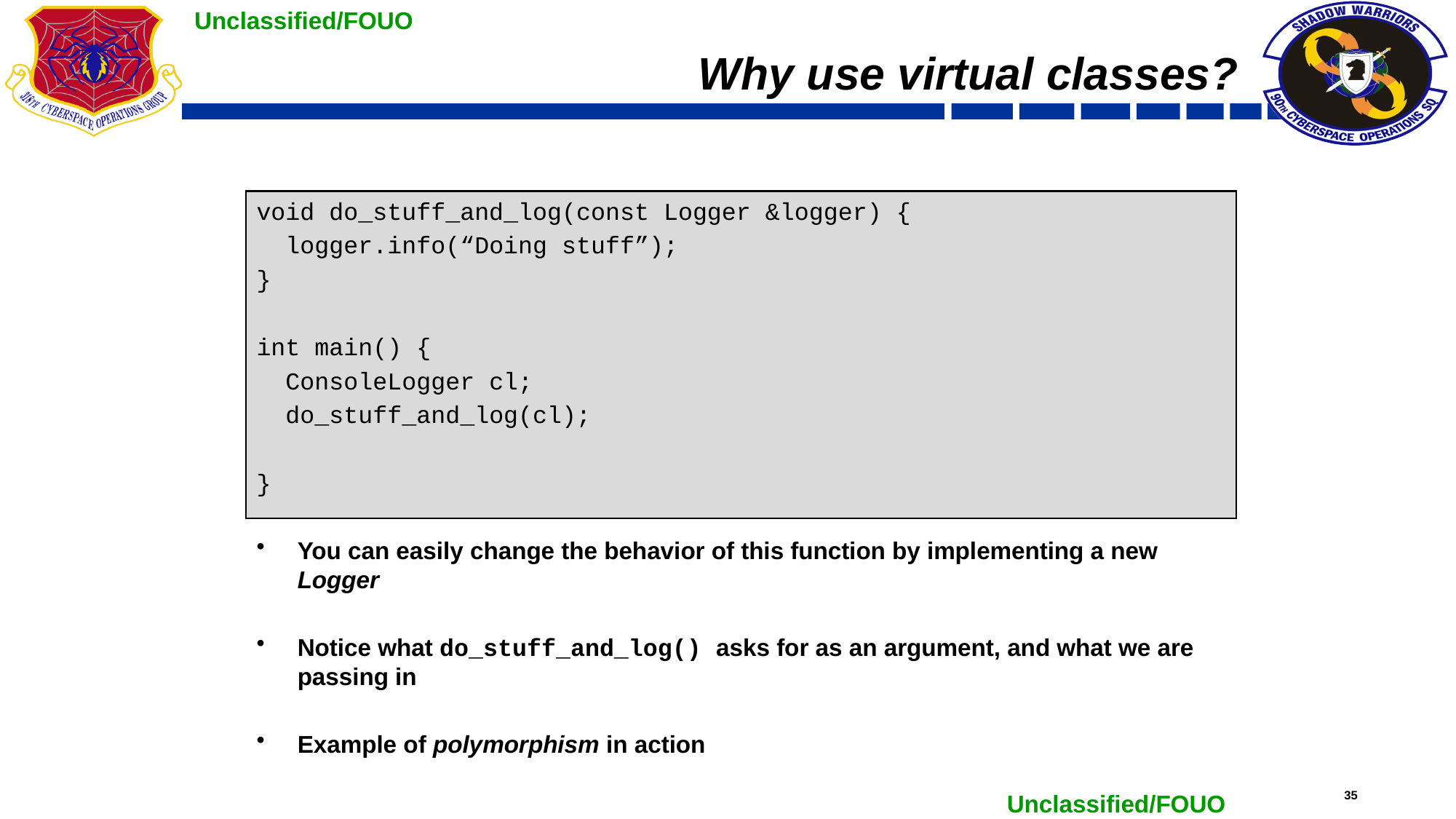

# Why use virtual classes?
void do_stuff_and_log(const Logger &logger) {
  logger.info(“Doing stuff”);
}

int main() {
  ConsoleLogger cl;
  do_stuff_and_log(cl);

}

You can easily change the behavior of this function by implementing a new Logger

Notice what do_stuff_and_log() asks for as an argument, and what we are passing in

Example of polymorphism in action